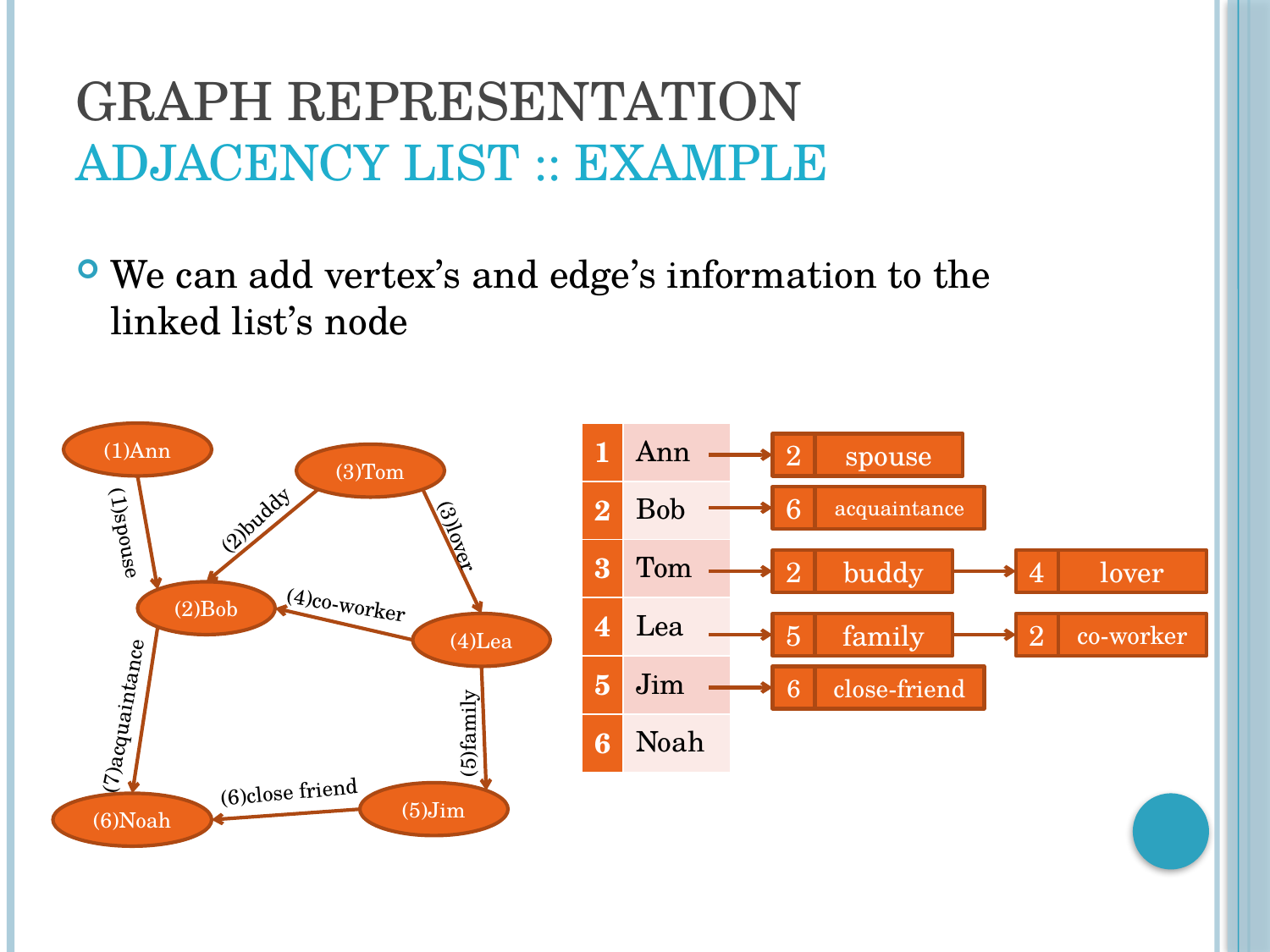

# Graph Representation Adjacency List :: Example
We can add vertex’s and edge’s information to the linked list’s node
(1)Ann
(3)Tom
(2)Bob
(4)Lea
(5)Jim
(6)Noah
(2)buddy
(1)spouse
(3)lover
(4)co-worker
(7)acquaintance
(5)family
(6)close friend
| 1 | Ann |
| --- | --- |
| 2 | Bob |
| 3 | Tom |
| 4 | Lea |
| 5 | Jim |
| 6 | Noah |
2
spouse
6
acquaintance
2
buddy
4
lover
5
family
2
co-worker
6
close-friend